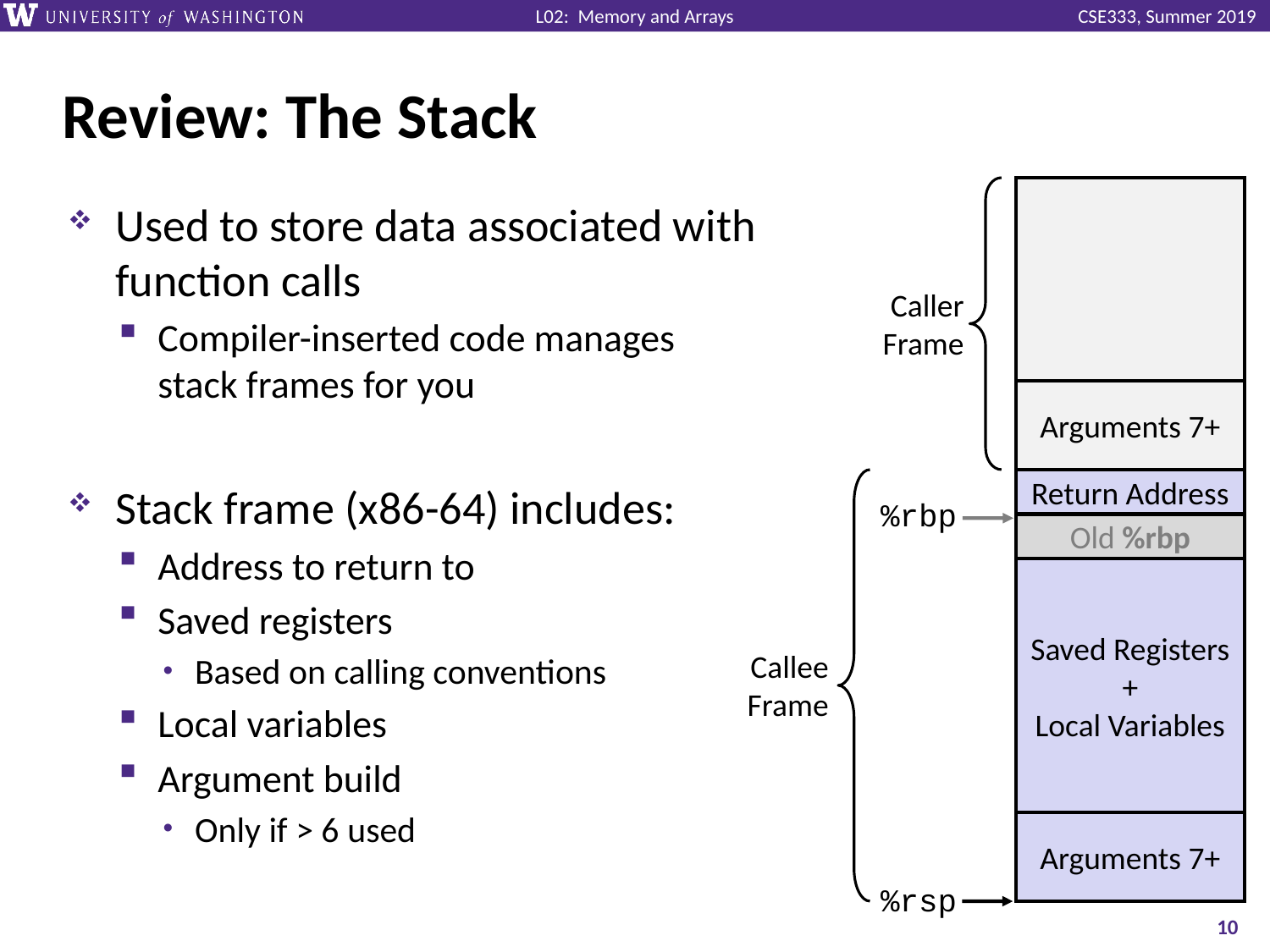

# Review: The Stack

Used to store data associated with function calls
Compiler-inserted code manages stack frames for you

Stack frame (x86-64) includes:
Address to return to
Saved registers
Based on calling conventions
Local variables
Argument build
Only if > 6 used
Caller
Frame
Arguments 7+

Return Address
%rbp
Old %rbp

Saved Registers
+
Local Variables
Callee
Frame
Arguments 7+
%rsp

10